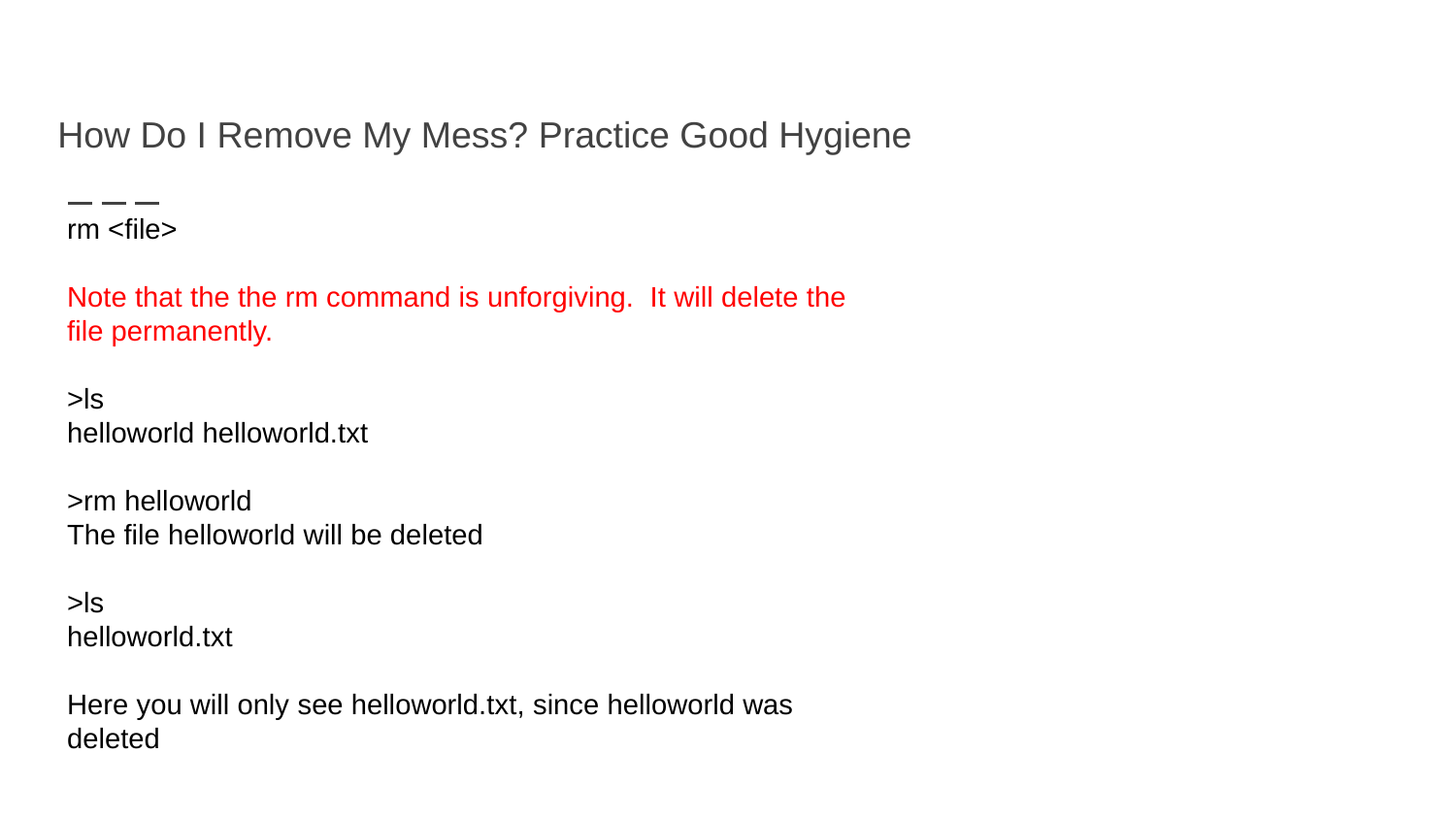

# How Do I Remove My Mess? Practice Good Hygiene
rm <file>

Note that the the rm command is unforgiving.  It will delete the file permanently.

>ls
helloworld helloworld.txt

>rm helloworld
The file helloworld will be deleted

>ls
helloworld.txt

Here you will only see helloworld.txt, since helloworld was deleted